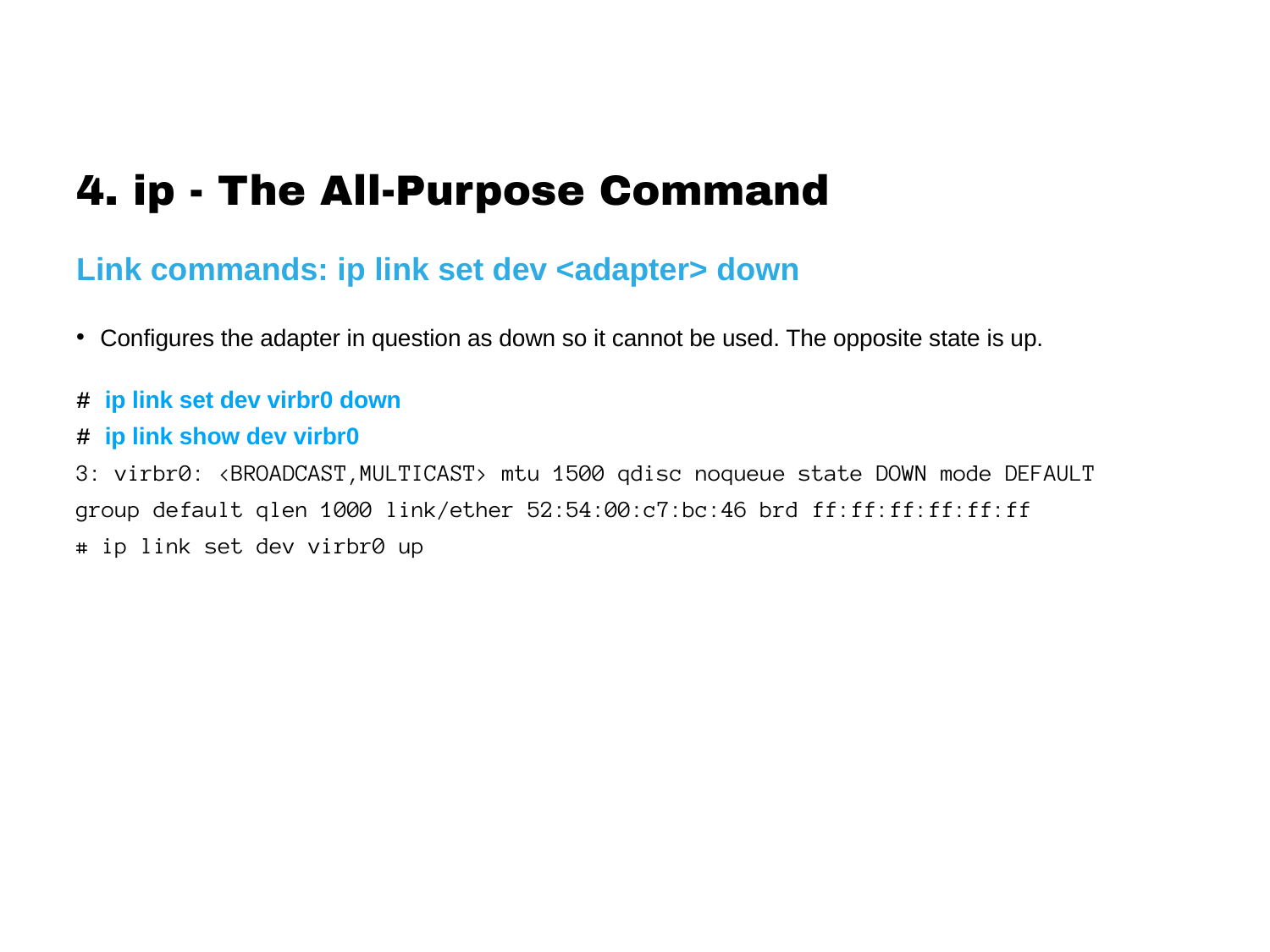

# 4. ip - The All-Purpose Command
Link commands: ip link set dev <adapter> down
Configures the adapter in question as down so it cannot be used. The opposite state is up.

# ip link set dev virbr0 down
# ip link show dev virbr0
3: virbr0: <BROADCAST,MULTICAST> mtu 1500 qdisc noqueue state DOWN mode DEFAULT
group default qlen 1000 link/ether 52:54:00:c7:bc:46 brd ff:ff:ff:ff:ff:ff
# ip link set dev virbr0 up